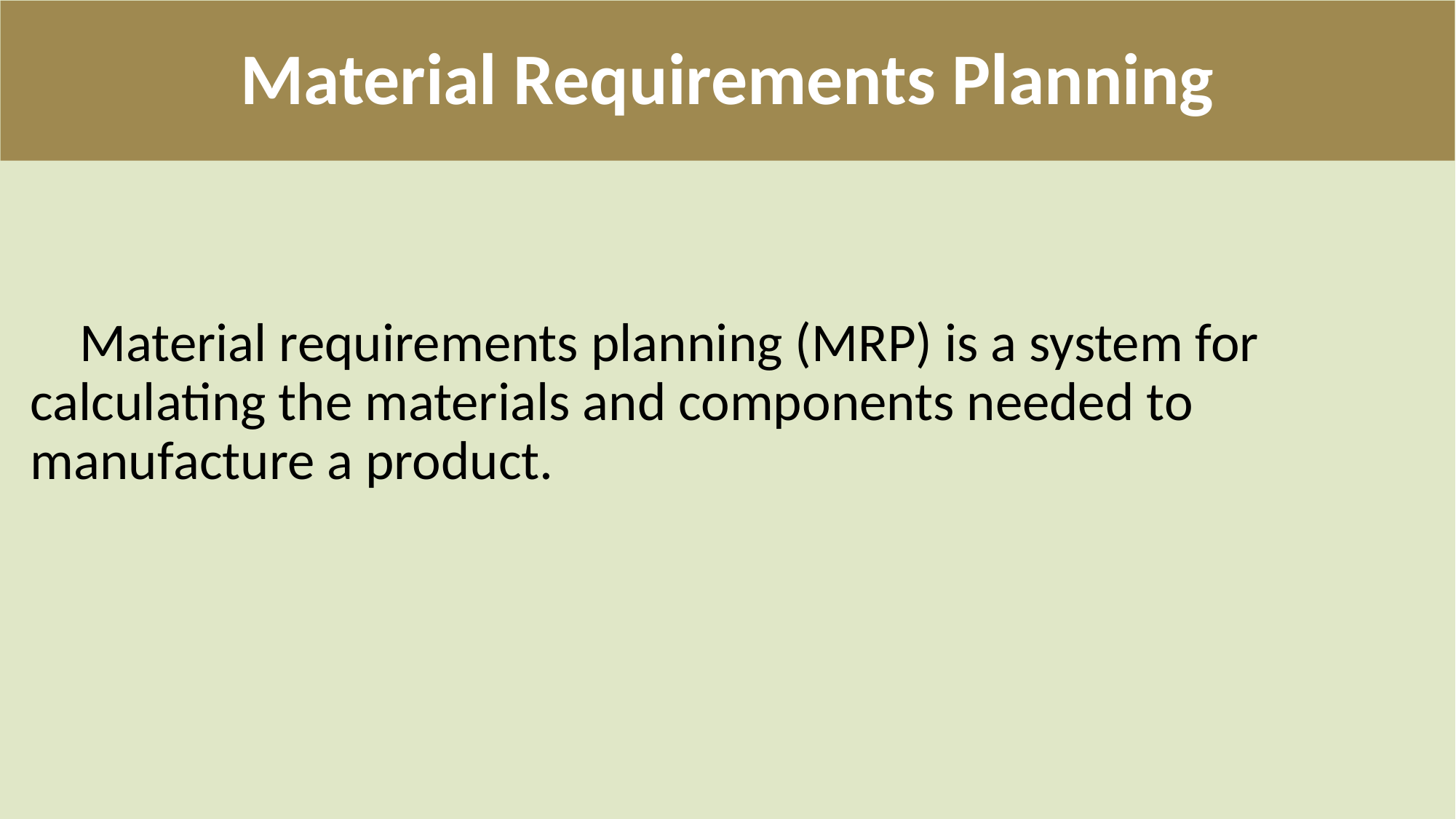

# Material Requirements Planning
    Material requirements planning (MRP) is a system for calculating the materials and components needed to manufacture a product.